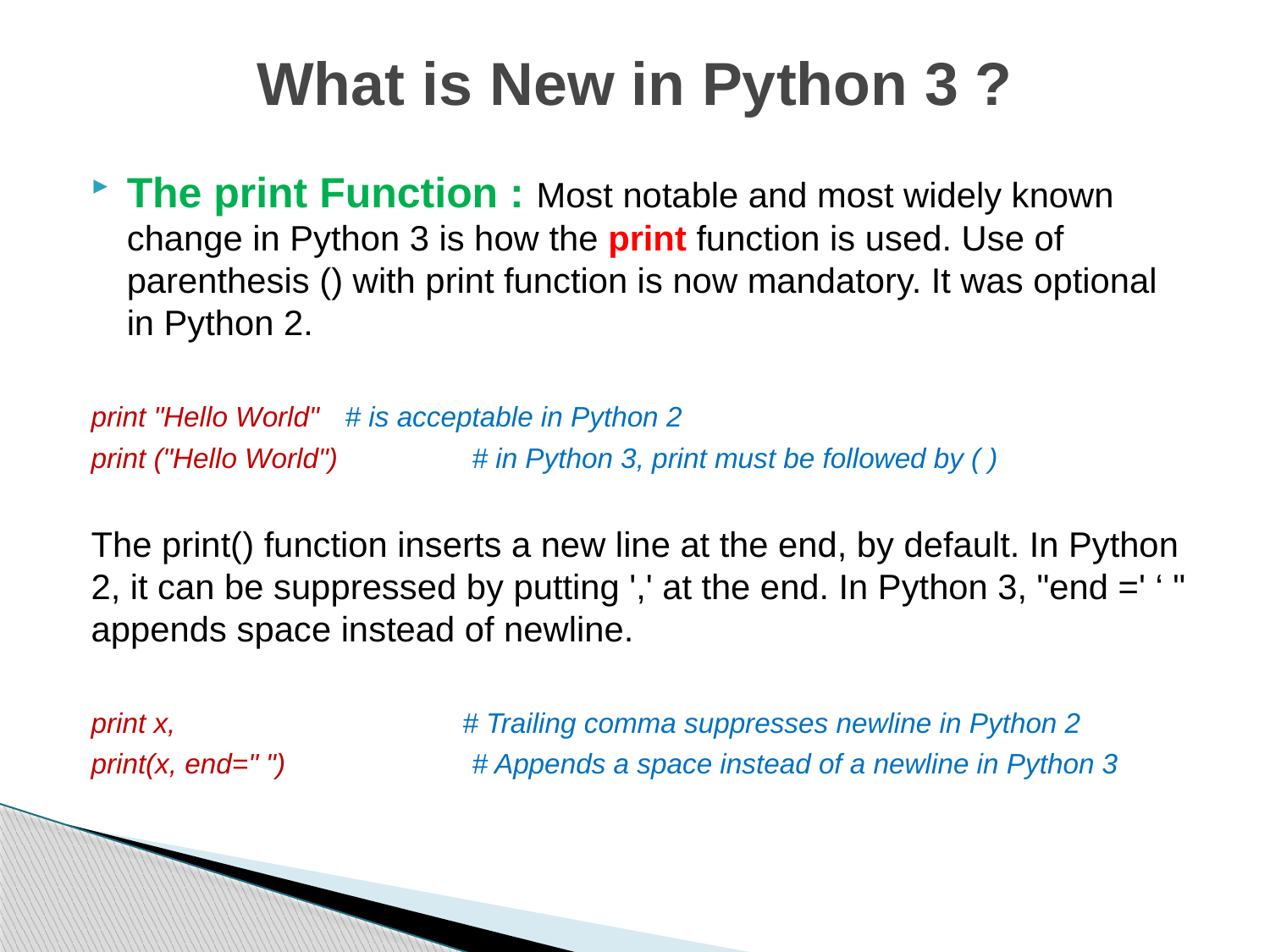

# What is New in Python 3 ?
The print Function : Most notable and most widely known change in Python 3 is how the print function is used. Use of parenthesis () with print function is now mandatory. It was optional in Python 2.

print "Hello World" 	# is acceptable in Python 2
print ("Hello World") 	# in Python 3, print must be followed by ( )

The print() function inserts a new line at the end, by default. In Python 2, it can be suppressed by putting ',' at the end. In Python 3, "end =' ‘ " appends space instead of newline.

print x, 		               # Trailing comma suppresses newline in Python 2
print(x, end=" ") 		# Appends a space instead of a newline in Python 3